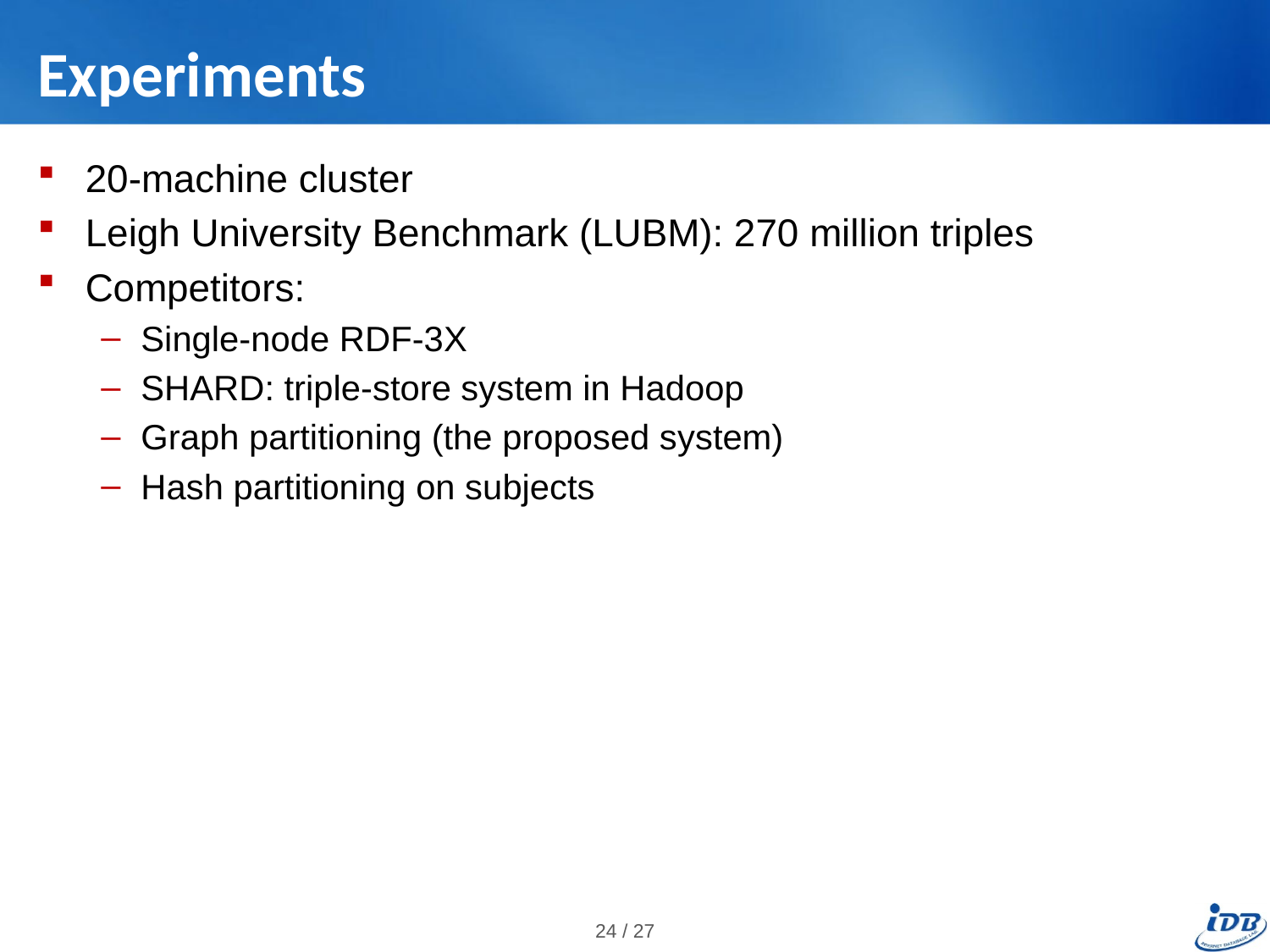

# Experiments
20-machine cluster
Leigh University Benchmark (LUBM): 270 million triples
Competitors:
Single-node RDF-3X
SHARD: triple-store system in Hadoop
Graph partitioning (the proposed system)
Hash partitioning on subjects